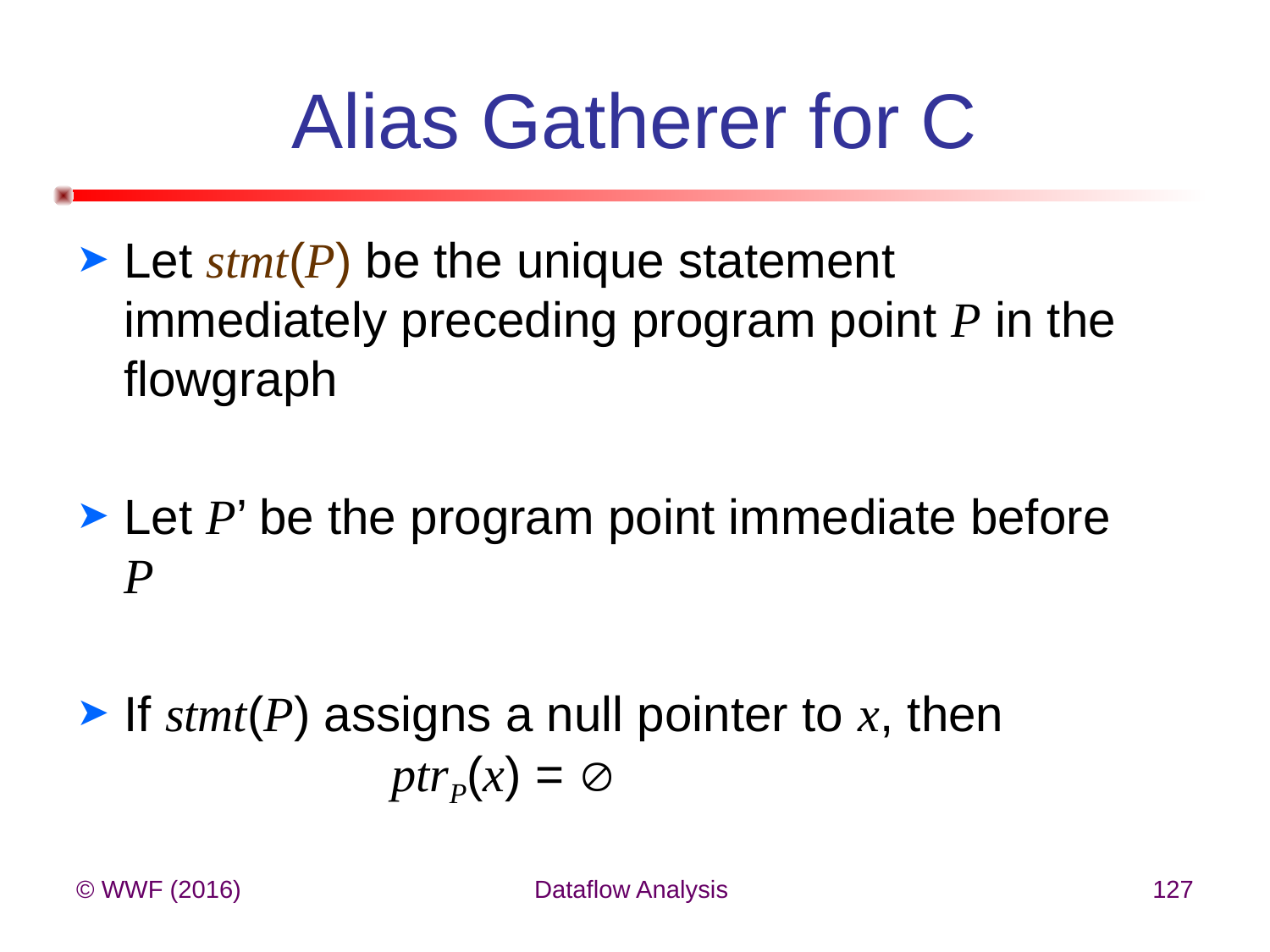

# Alias Gatherer for C
Let stmt(P) be the unique statement immediately preceding program point P in the flowgraph

Let P’ be the program point immediate before P

If stmt(P) assigns a null pointer to x, then
		 ptrP(x) = ∅

© WWF (2016)
Dataflow Analysis
127